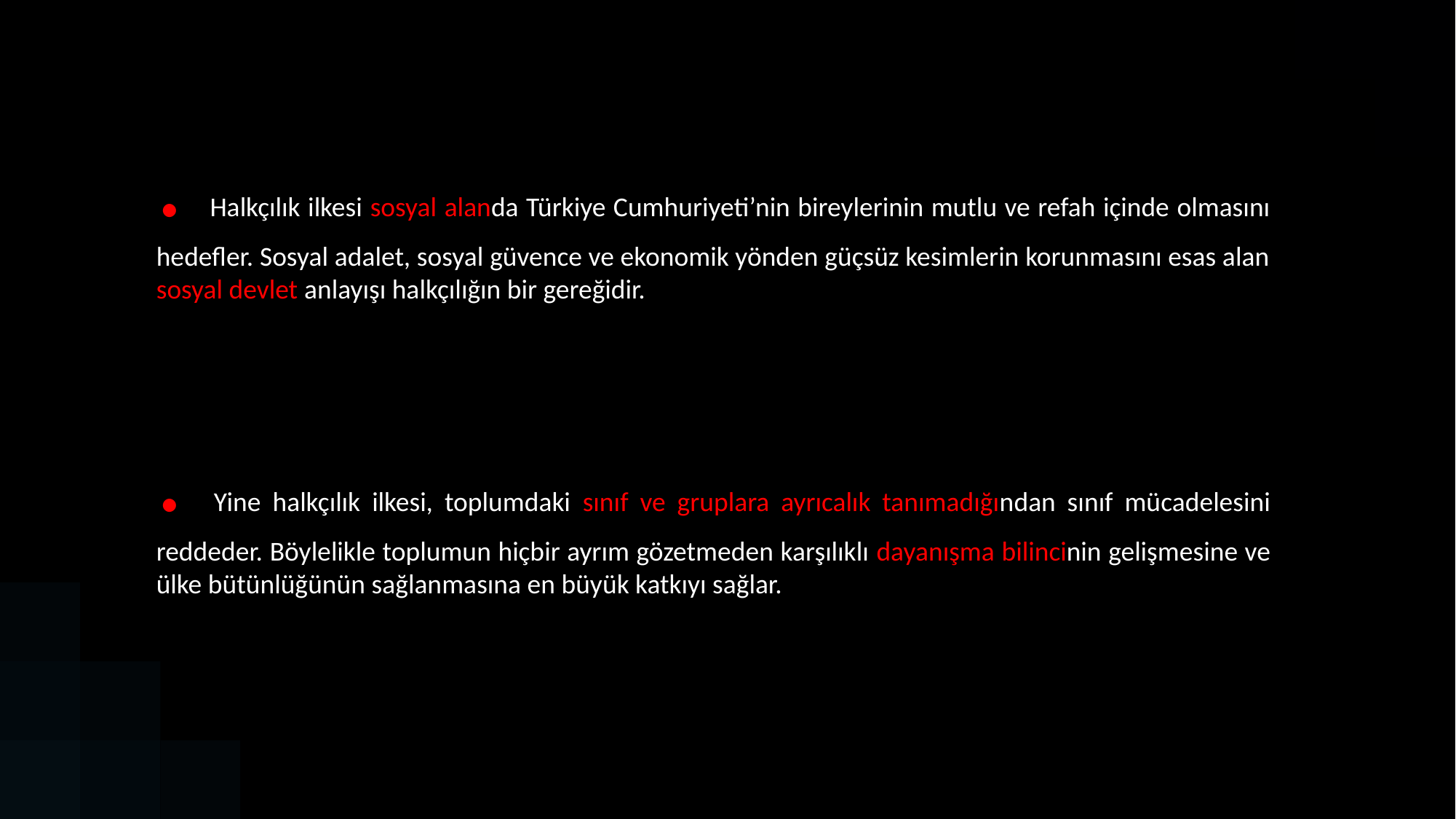

. Halkçılık ilkesi sosyal alanda Türkiye Cumhuriyeti’nin bireylerinin mutlu ve refah içinde olmasını hedefler. Sosyal adalet, sosyal güvence ve ekonomik yönden güçsüz kesimlerin korunmasını esas alan sosyal devlet anlayışı halkçılığın bir gereğidir.

. Yine halkçılık ilkesi, toplumdaki sınıf ve gruplara ayrıcalık tanımadığından sınıf mücadelesini reddeder. Böylelikle toplumun hiçbir ayrım gözetmeden karşılıklı dayanışma bilincinin gelişmesine ve ülke bütünlüğünün sağlanmasına en büyük katkıyı sağlar.